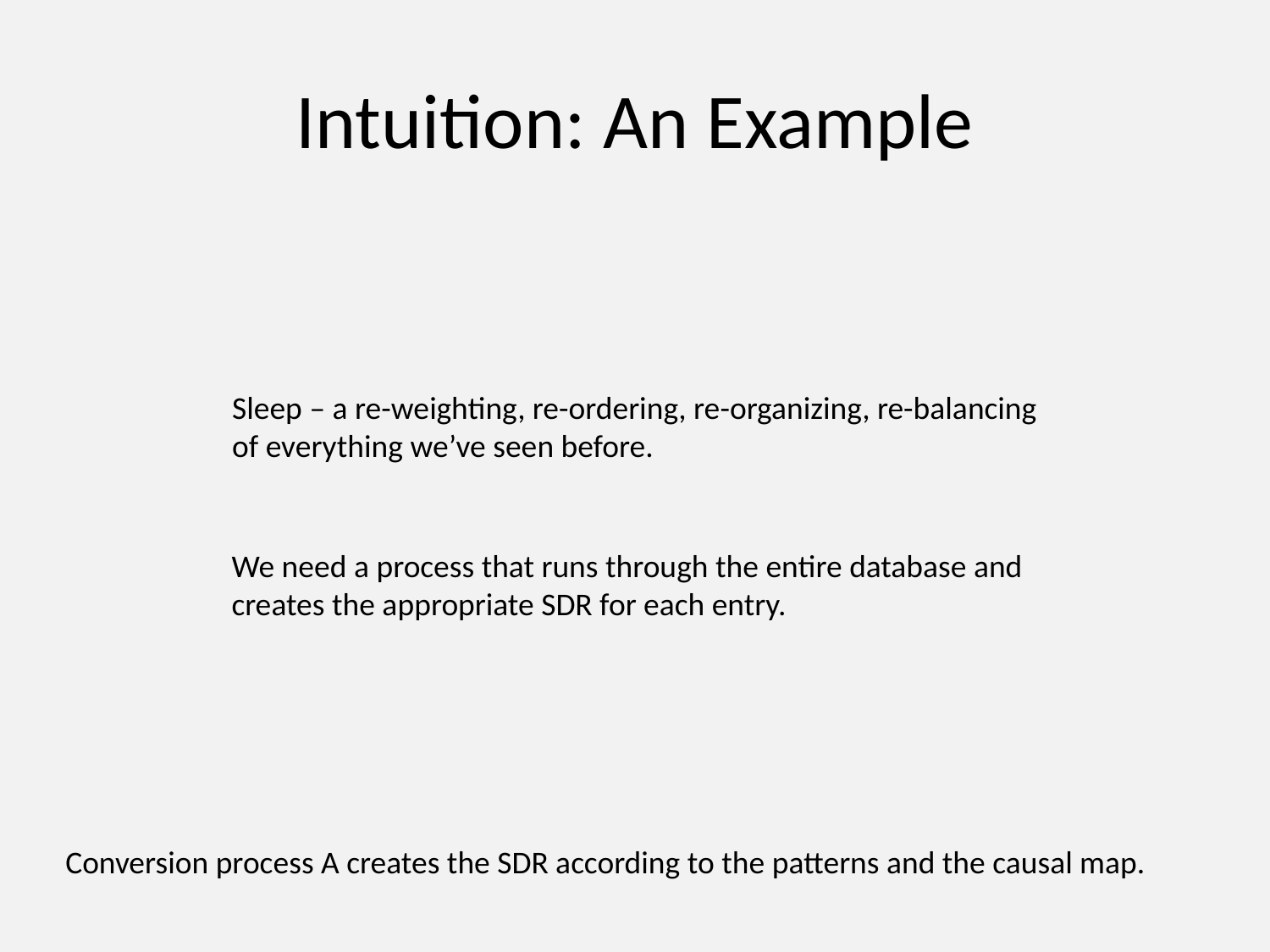

# Intuition: An Example
Sleep – a re-weighting, re-ordering, re-organizing, re-balancing
of everything we’ve seen before.
We need a process that runs through the entire database and
creates the appropriate SDR for each entry.
Conversion process A creates the SDR according to the patterns and the causal map.